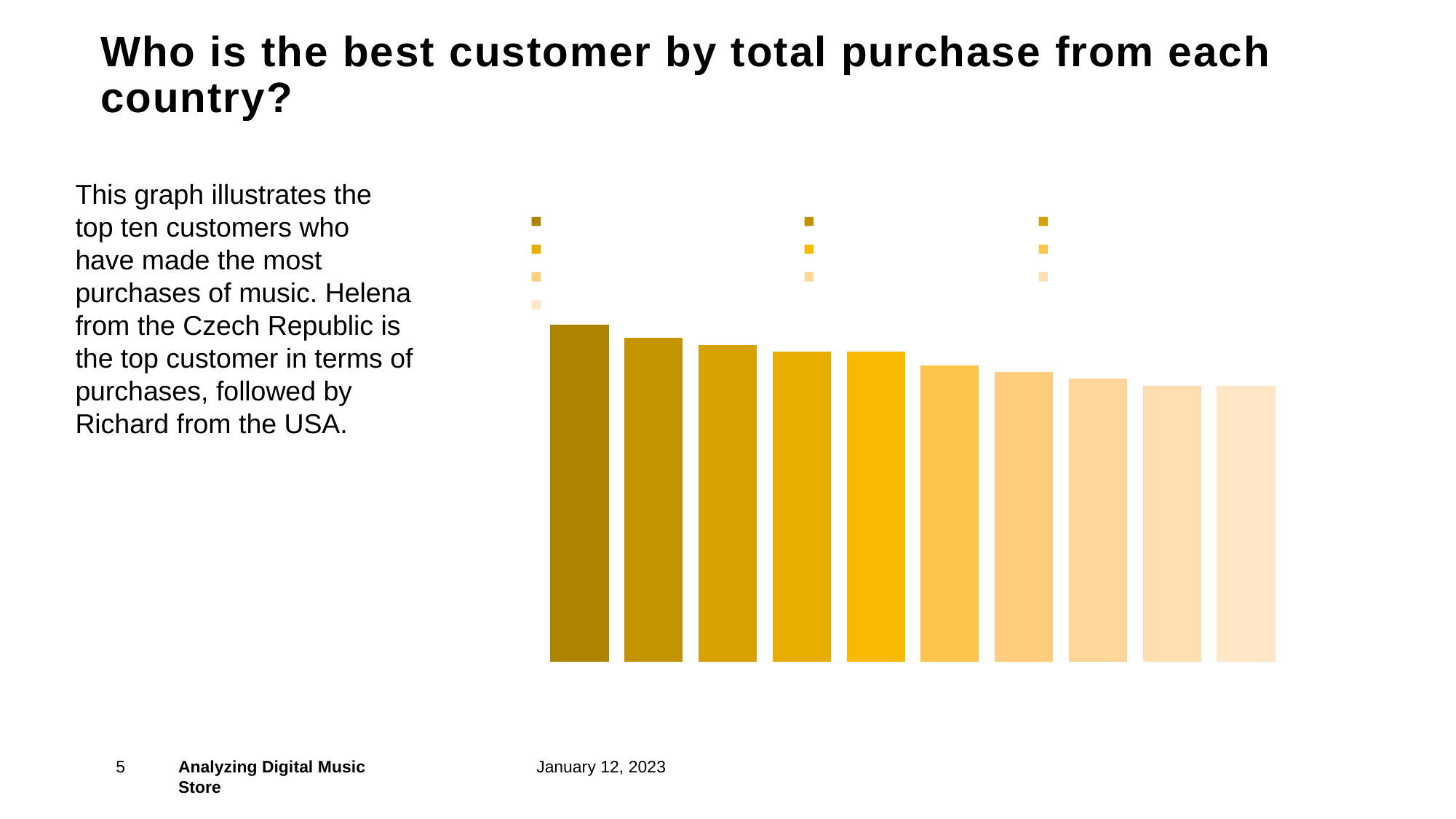

# Who is the best customer by total purchase from each country?

### Chart: Top customers per country

| Category | Helena HolÃ½ | Richard Cunningham | Luis Rojas | Hugh O'Reilly | Ladislav KovÃ¡cs | Fynn Zimmermann | Astrid Gruber | Terhi HÃ¤mÃ¤lÃ¤inen | Isabelle Mercier | Johannes Van der Berg |
|---|---|---|---|---|---|---|---|---|---|---|
This graph illustrates the top ten customers who have made the most purchases of music. Helena from the Czech Republic is the top customer in terms of purchases, followed by Richard from the USA.
5
Analyzing Digital Music Store
January 12, 2023